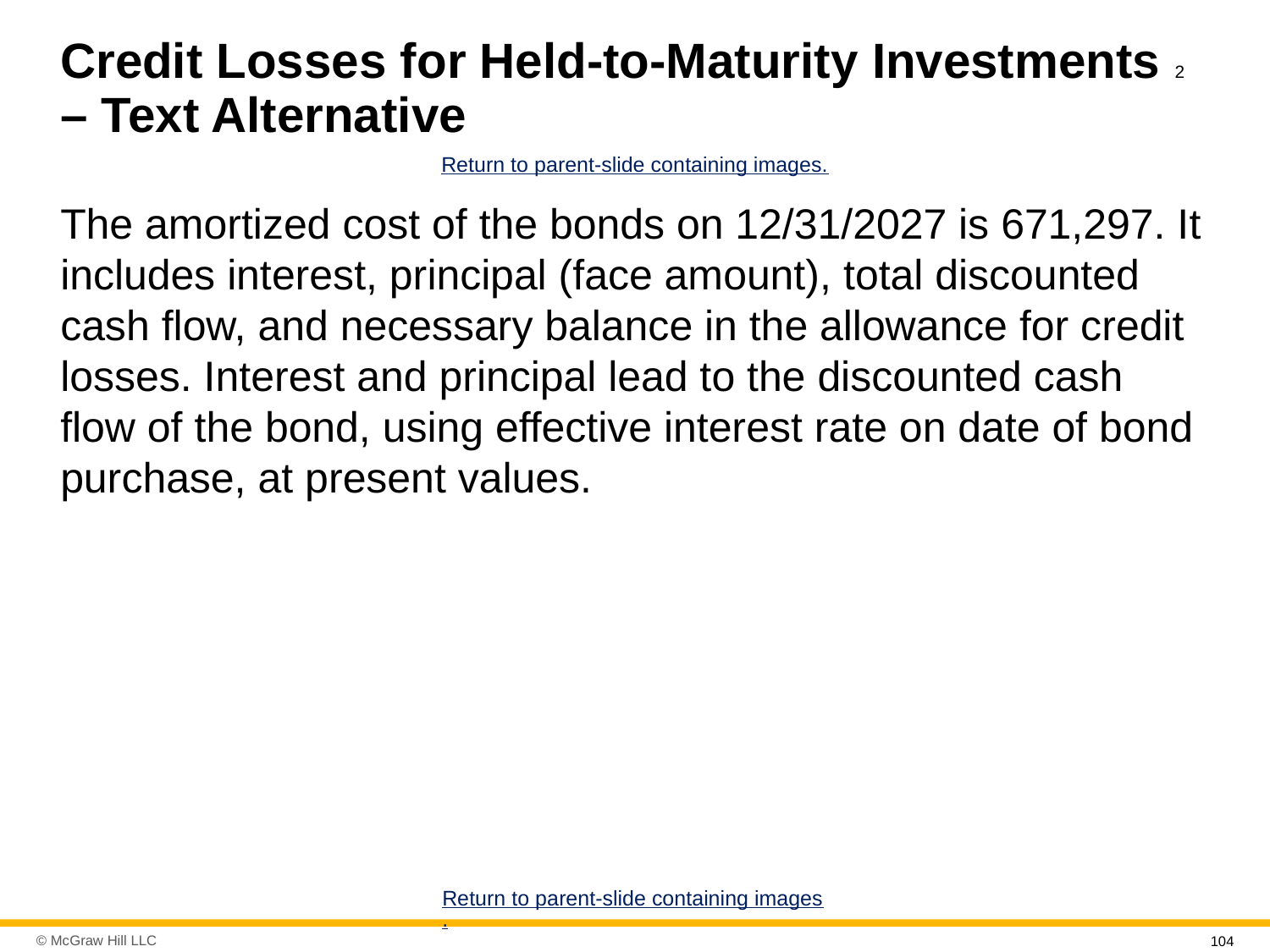

# Credit Losses for Held-to-Maturity Investments 2 – Text Alternative
Return to parent-slide containing images.
The amortized cost of the bonds on 12/31/2027 is 671,297. It includes interest, principal (face amount), total discounted cash flow, and necessary balance in the allowance for credit losses. Interest and principal lead to the discounted cash flow of the bond, using effective interest rate on date of bond purchase, at present values.
Return to parent-slide containing images.
104